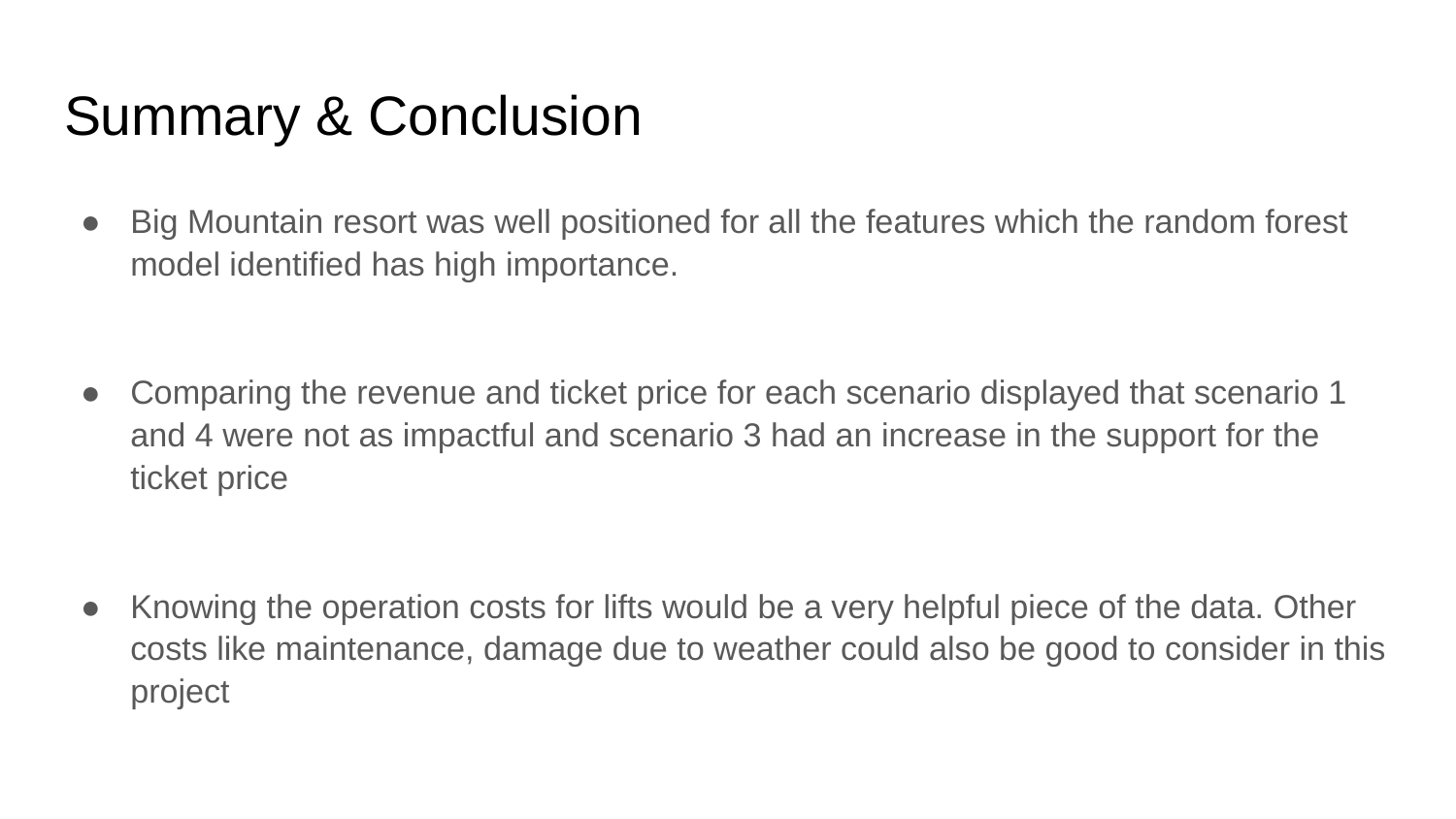

# Summary & Conclusion

Big Mountain resort was well positioned for all the features which the random forest model identified has high importance.

Comparing the revenue and ticket price for each scenario displayed that scenario 1 and 4 were not as impactful and scenario 3 had an increase in the support for the ticket price

Knowing the operation costs for lifts would be a very helpful piece of the data. Other costs like maintenance, damage due to weather could also be good to consider in this project